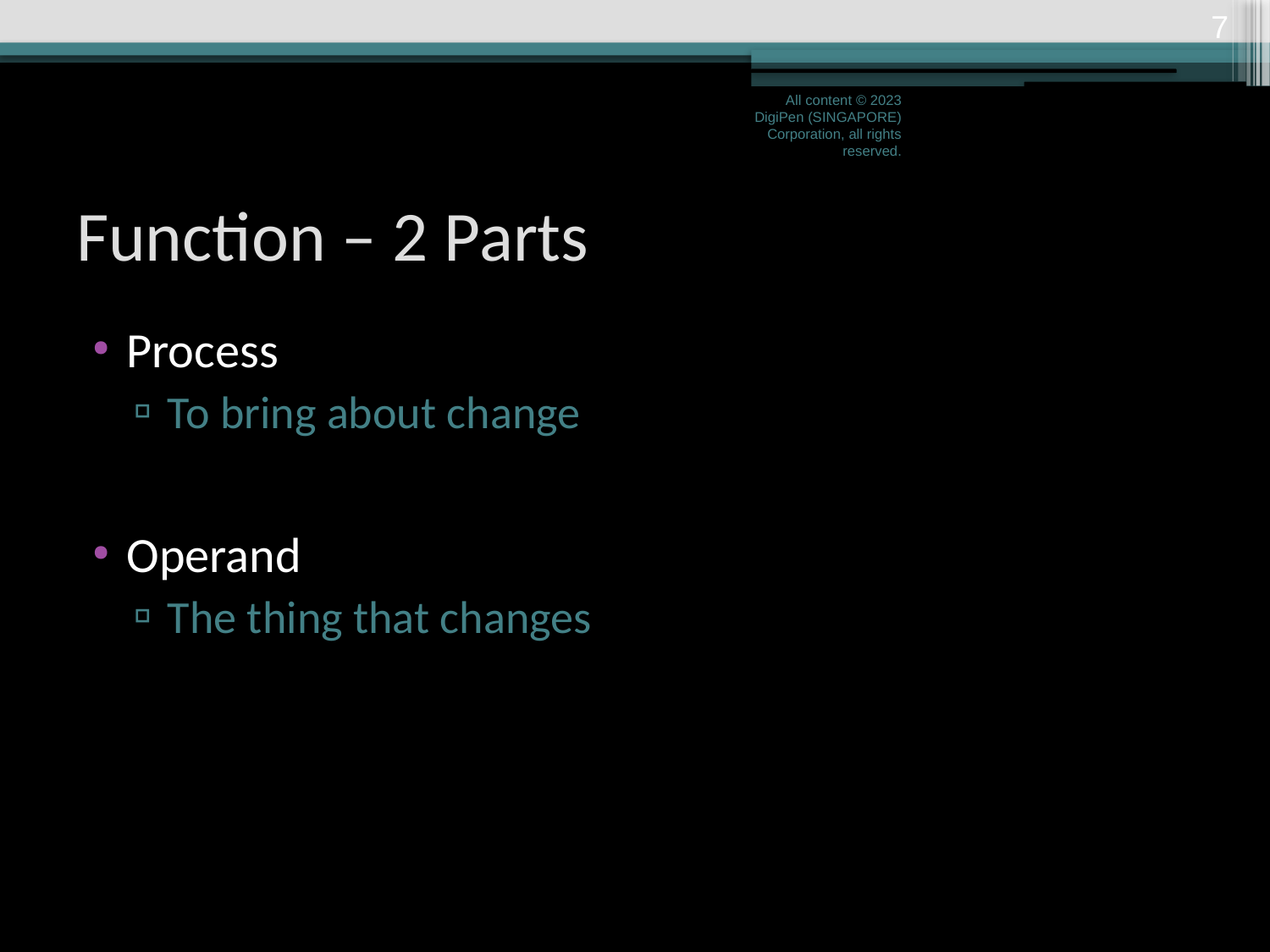

7
All content © 2023 DigiPen (SINGAPORE) Corporation, all rights reserved.
# Function – 2 Parts
Process
To bring about change

Operand
The thing that changes